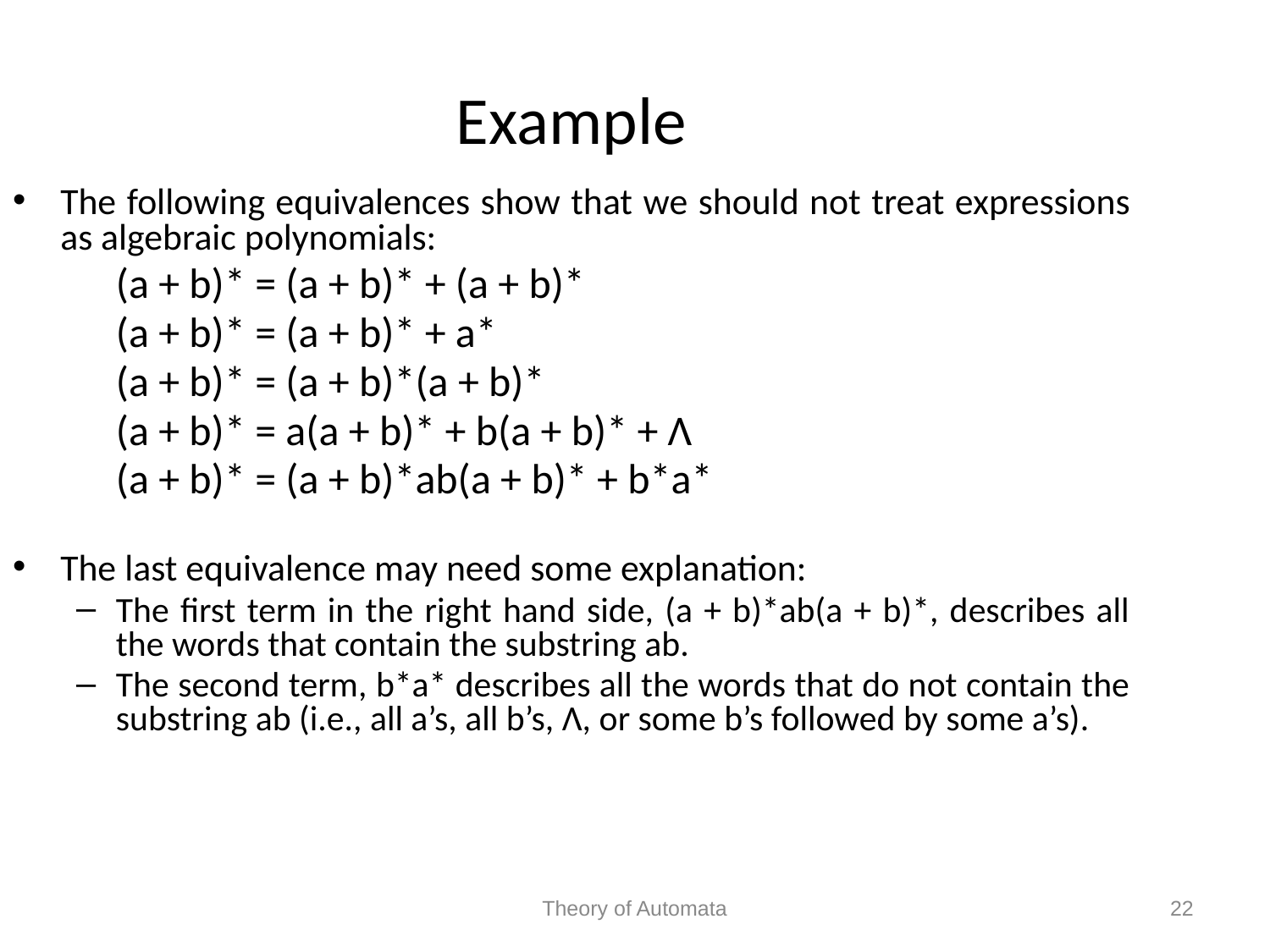

Example
The following equivalences show that we should not treat expressions as algebraic polynomials:
	(a + b)* = (a + b)* + (a + b)*
	(a + b)* = (a + b)* + a*
	(a + b)* = (a + b)*(a + b)*
	(a + b)* = a(a + b)* + b(a + b)* + Λ
	(a + b)* = (a + b)*ab(a + b)* + b*a*

The last equivalence may need some explanation:
The first term in the right hand side, (a + b)*ab(a + b)*, describes all the words that contain the substring ab.
The second term, b*a* describes all the words that do not contain the substring ab (i.e., all a’s, all b’s, Λ, or some b’s followed by some a’s).
Theory of Automata
22